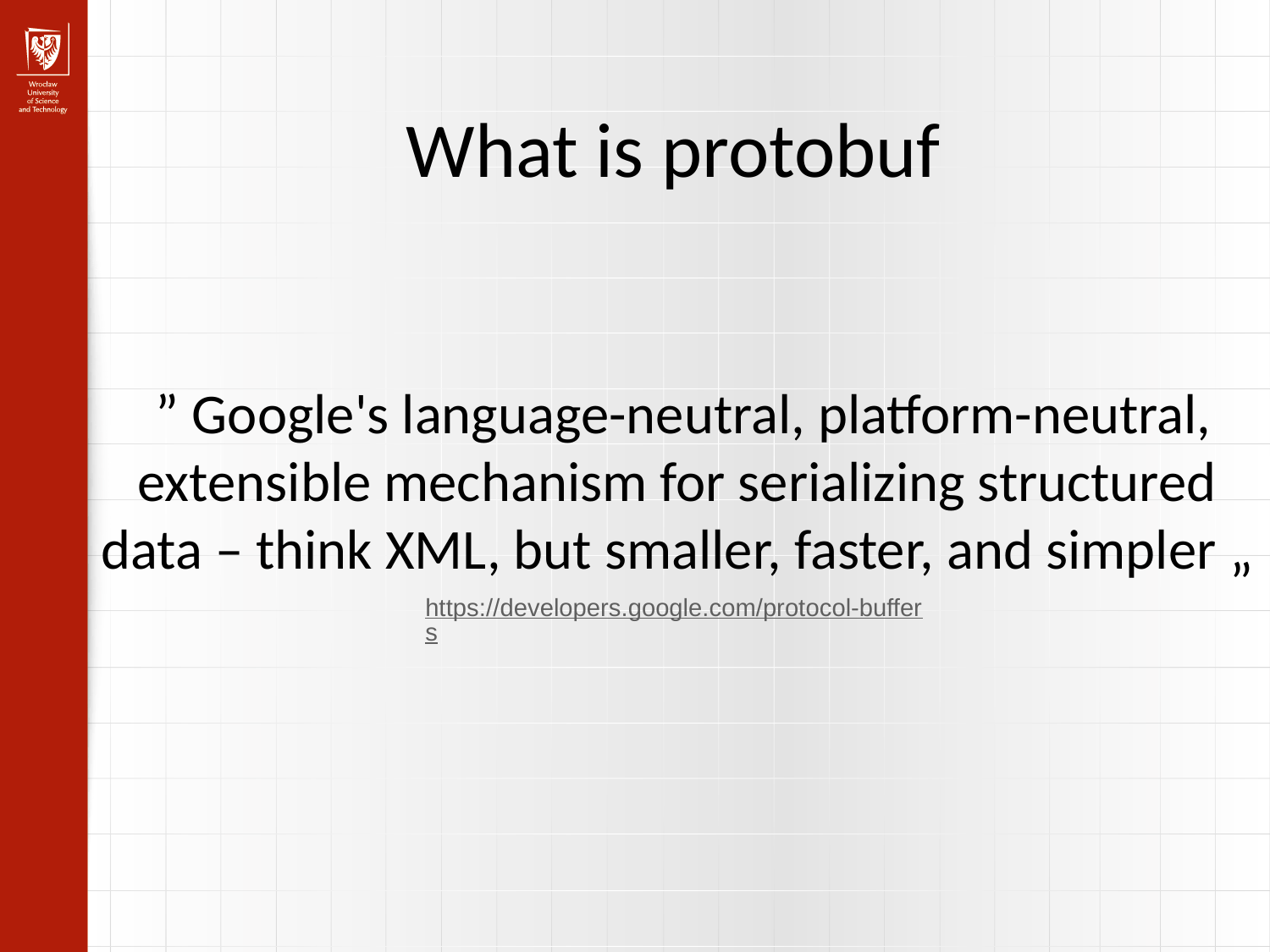

What is protobuf
 ” Google's language-neutral, platform-neutral, extensible mechanism for serializing structured data – think XML, but smaller, faster, and simpler „
https://developers.google.com/protocol-buffers